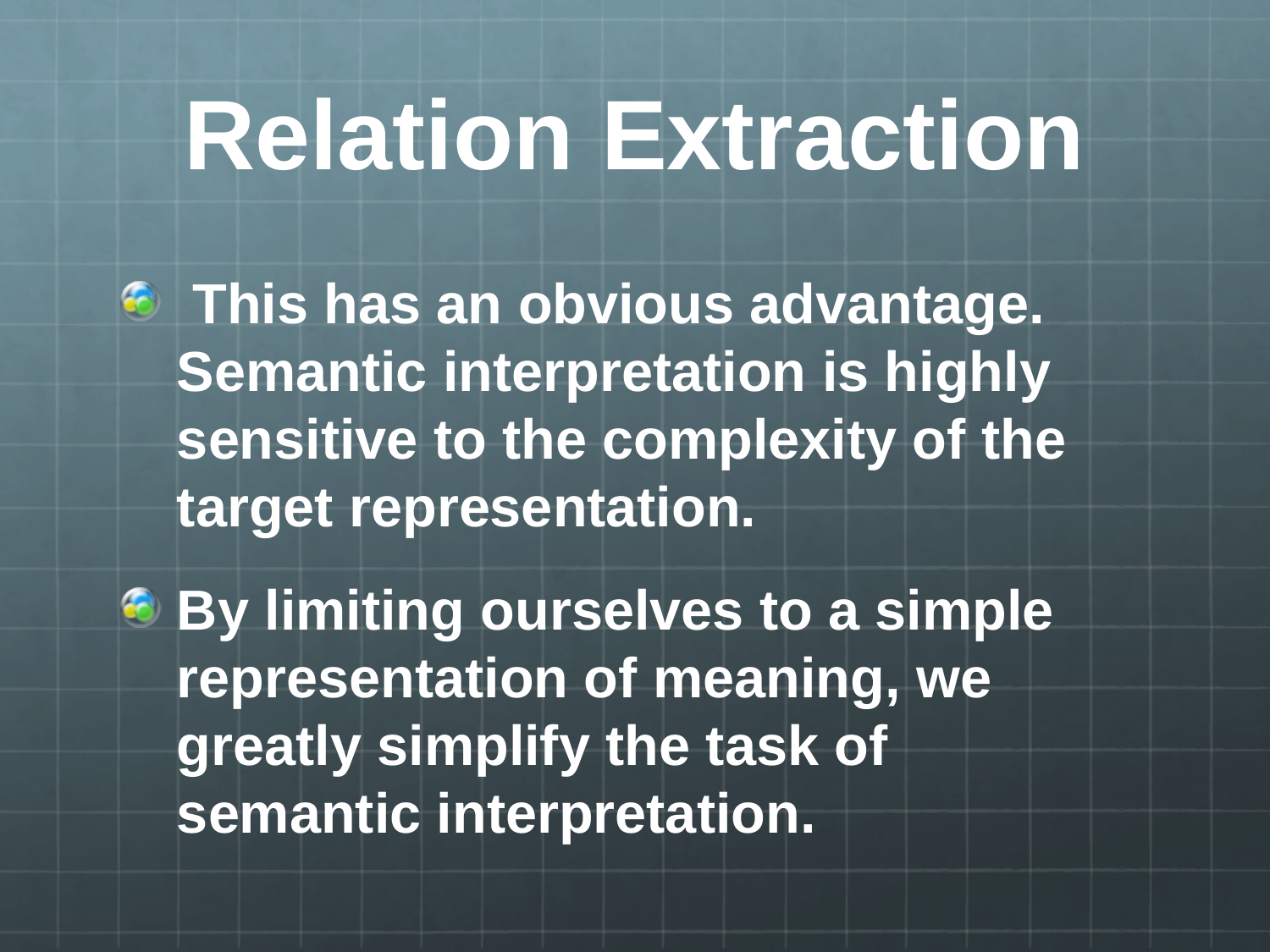

# Relation Extraction
 This has an obvious advantage. Semantic interpretation is highly sensitive to the complexity of the target representation.
By limiting ourselves to a simple representation of meaning, we greatly simplify the task of semantic interpretation.